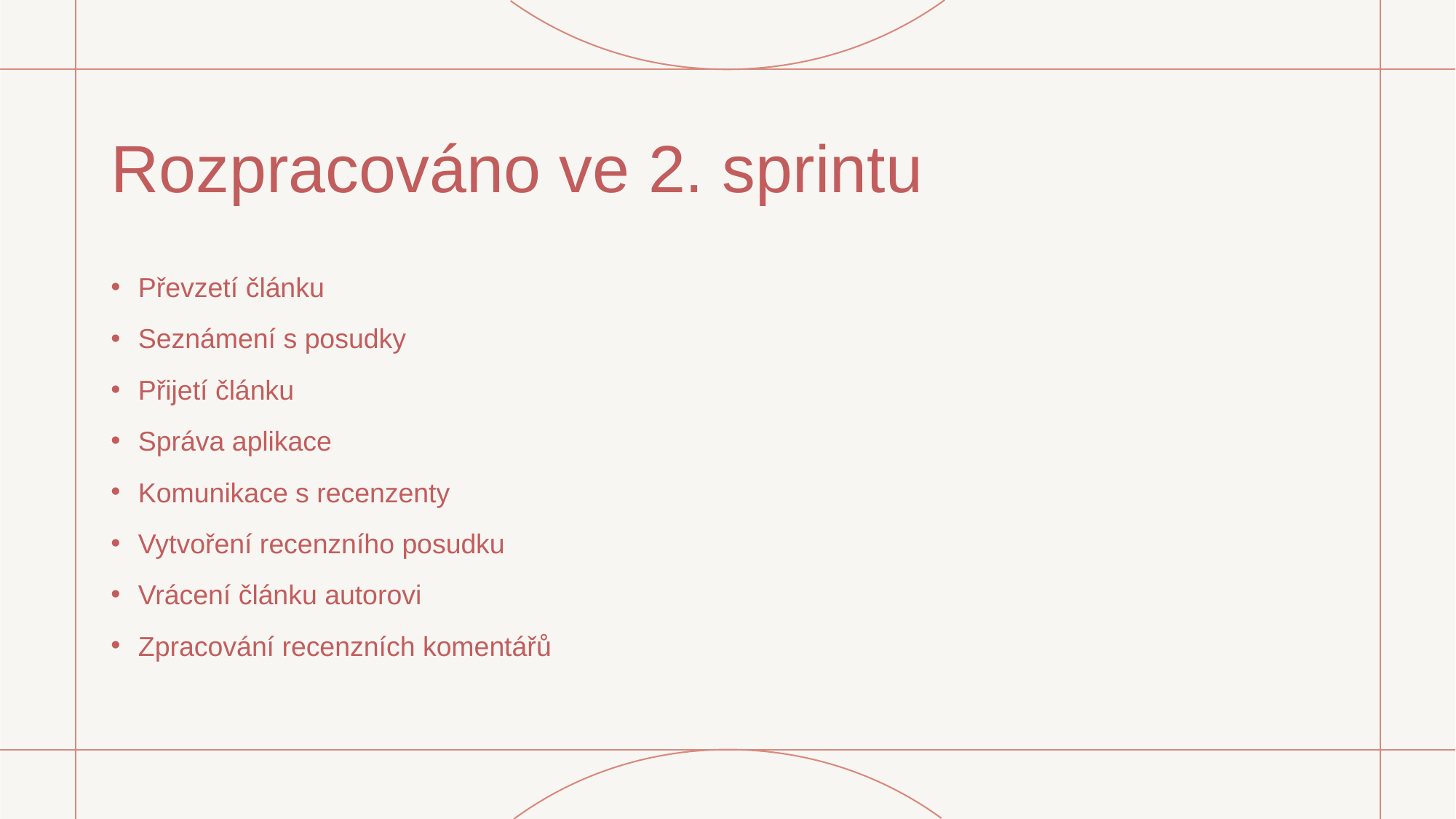

# Rozpracováno ve 2. sprintu
Převzetí článku
Seznámení s posudky
Přijetí článku
Správa aplikace
Komunikace s recenzenty
Vytvoření recenzního posudku
Vrácení článku autorovi
Zpracování recenzních komentářů